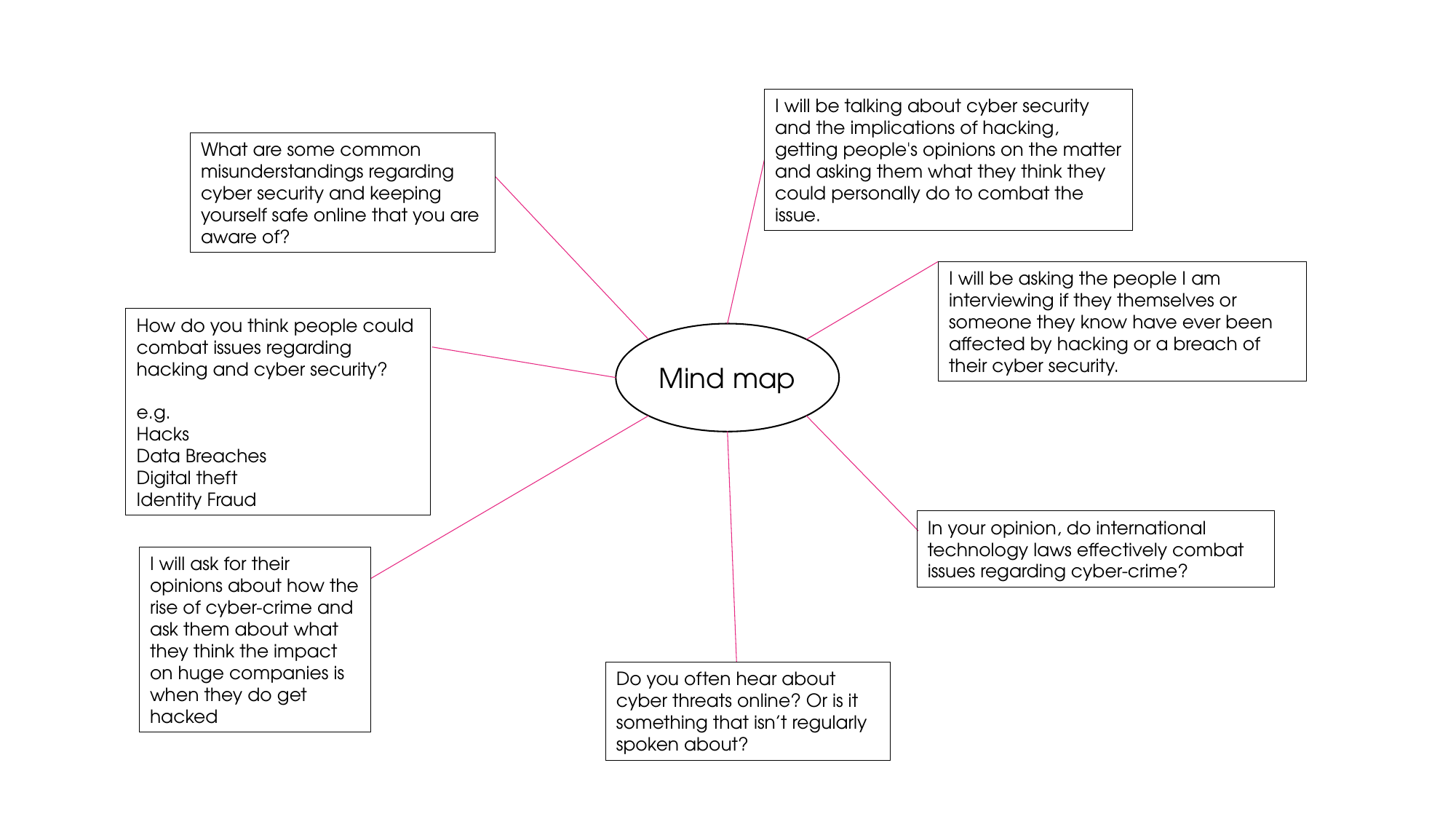

I will be talking about cyber security and the implications of hacking, getting people's opinions on the matter and asking them what they think they could personally do to combat the issue.
What are some common misunderstandings regarding cyber security and keeping yourself safe online that you are aware of?
I will be asking the people I am interviewing if they themselves or someone they know have ever been affected by hacking or a breach of their cyber security.
How do you think people could combat issues regarding hacking and cyber security?

e.g.
Hacks
Data Breaches
Digital theft
Identity Fraud

Mind map
In your opinion, do international technology laws effectively combat issues regarding cyber-crime?
I will ask for their opinions about how the rise of cyber-crime and ask them about what they think the impact on huge companies is when they do get hacked
Do you often hear about cyber threats online? Or is it something that isn’t regularly spoken about?